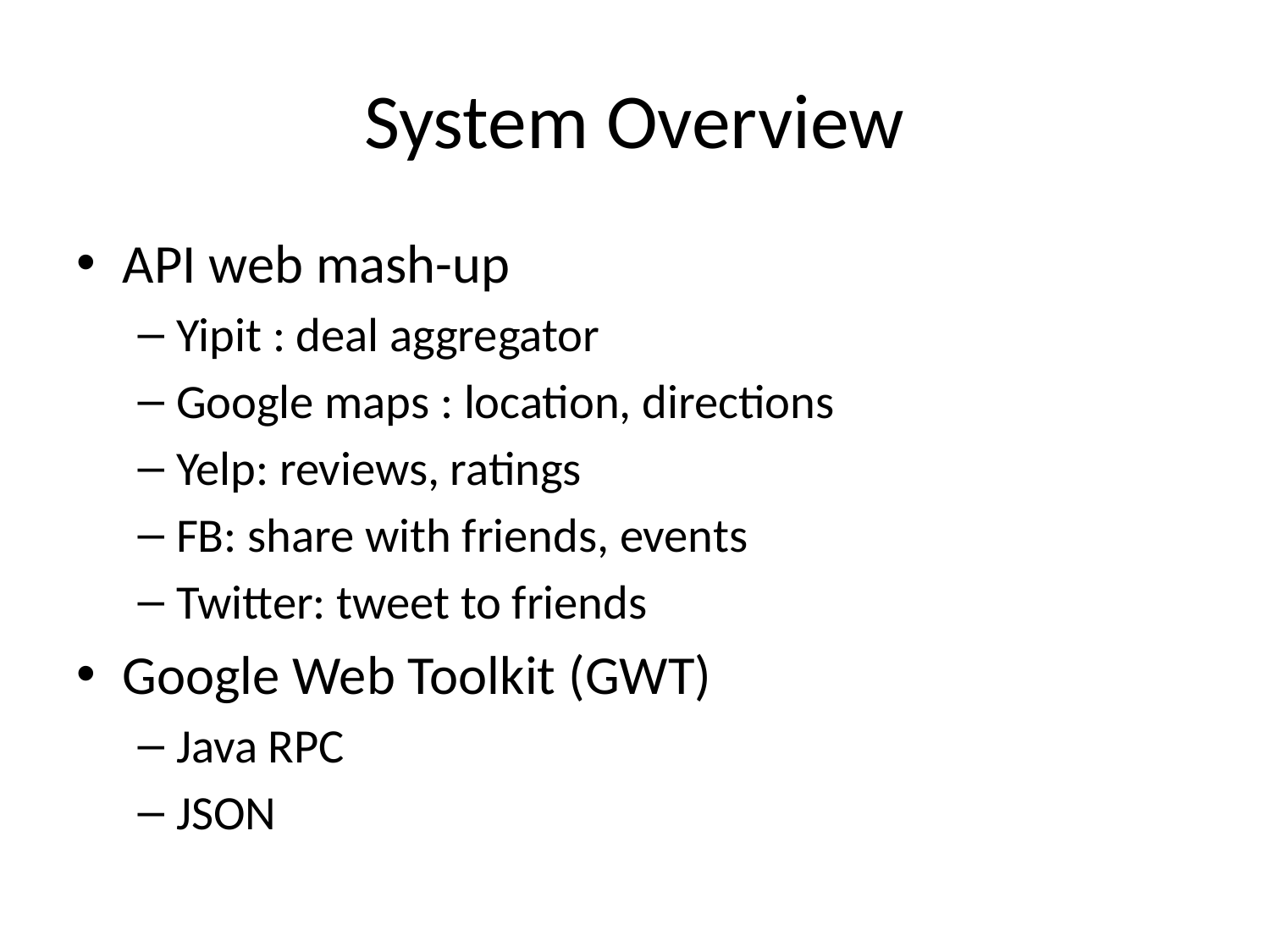

# System Overview
API web mash-up
Yipit : deal aggregator
Google maps : location, directions
Yelp: reviews, ratings
FB: share with friends, events
Twitter: tweet to friends
Google Web Toolkit (GWT)
Java RPC
JSON